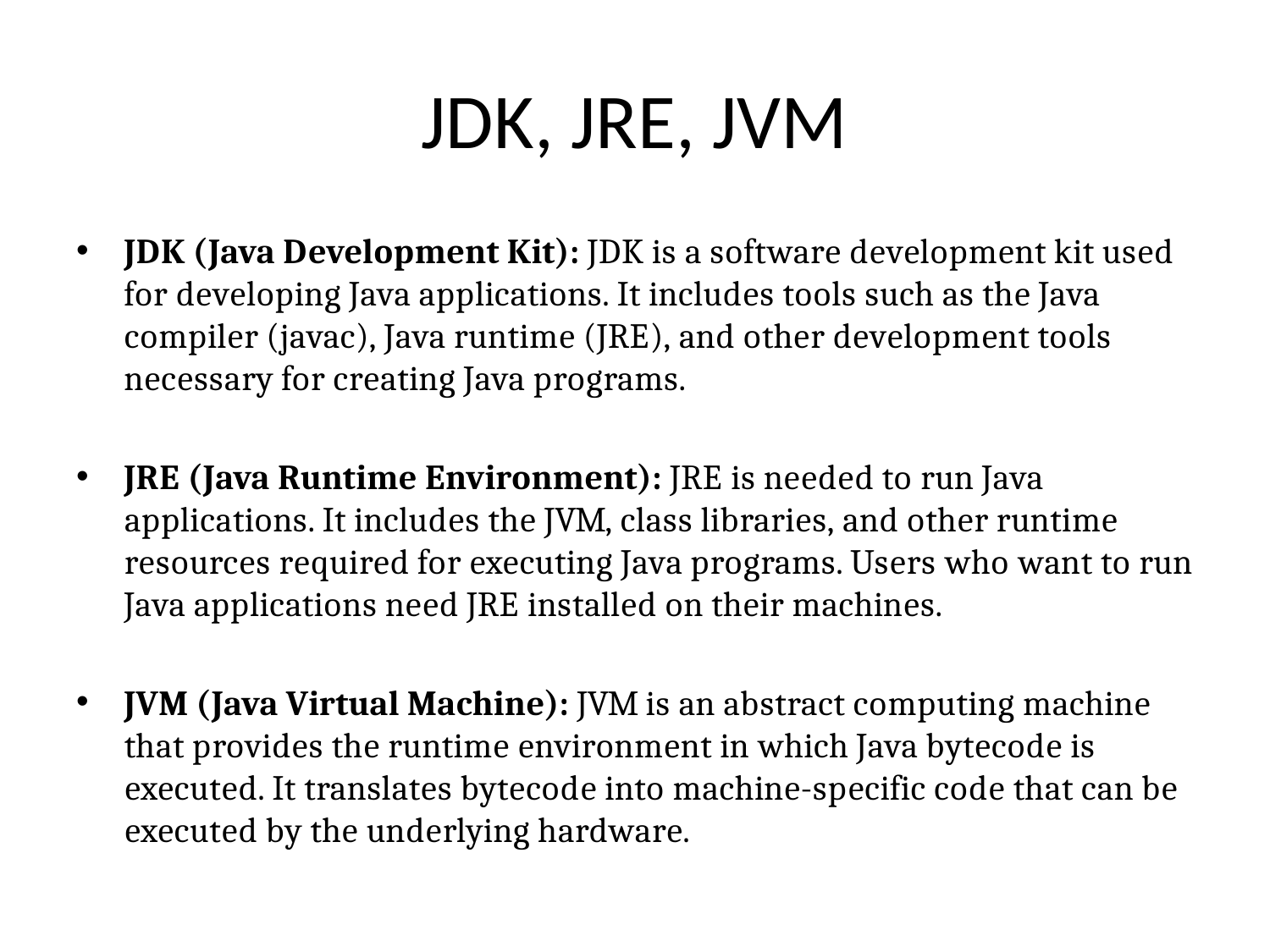

# JDK, JRE, JVM
JDK (Java Development Kit): JDK is a software development kit used for developing Java applications. It includes tools such as the Java compiler (javac), Java runtime (JRE), and other development tools necessary for creating Java programs.

JRE (Java Runtime Environment): JRE is needed to run Java applications. It includes the JVM, class libraries, and other runtime resources required for executing Java programs. Users who want to run Java applications need JRE installed on their machines.

JVM (Java Virtual Machine): JVM is an abstract computing machine that provides the runtime environment in which Java bytecode is executed. It translates bytecode into machine-specific code that can be executed by the underlying hardware.